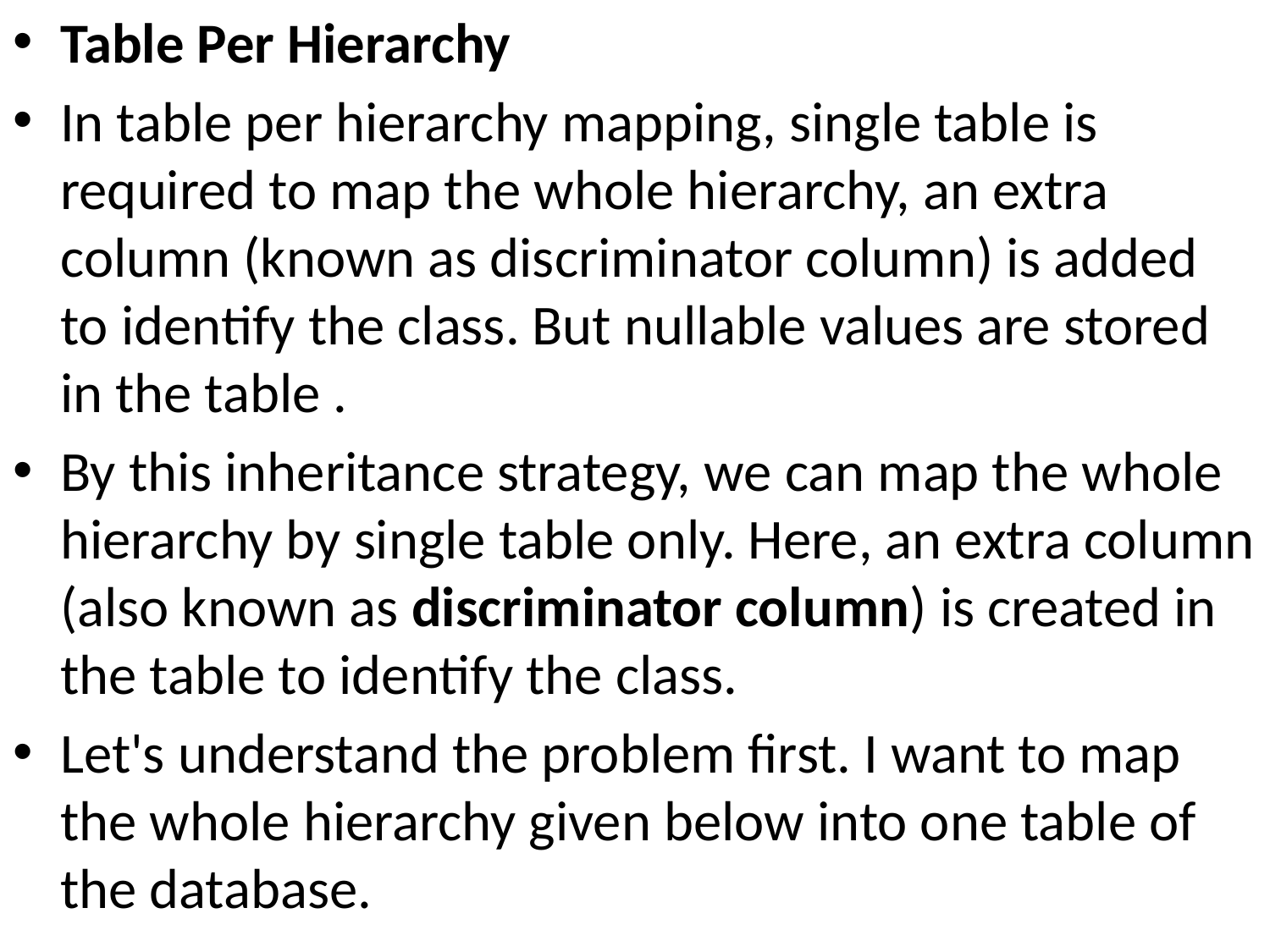

Table Per Hierarchy
In table per hierarchy mapping, single table is required to map the whole hierarchy, an extra column (known as discriminator column) is added to identify the class. But nullable values are stored in the table .
By this inheritance strategy, we can map the whole hierarchy by single table only. Here, an extra column (also known as discriminator column) is created in the table to identify the class.
Let's understand the problem first. I want to map the whole hierarchy given below into one table of the database.